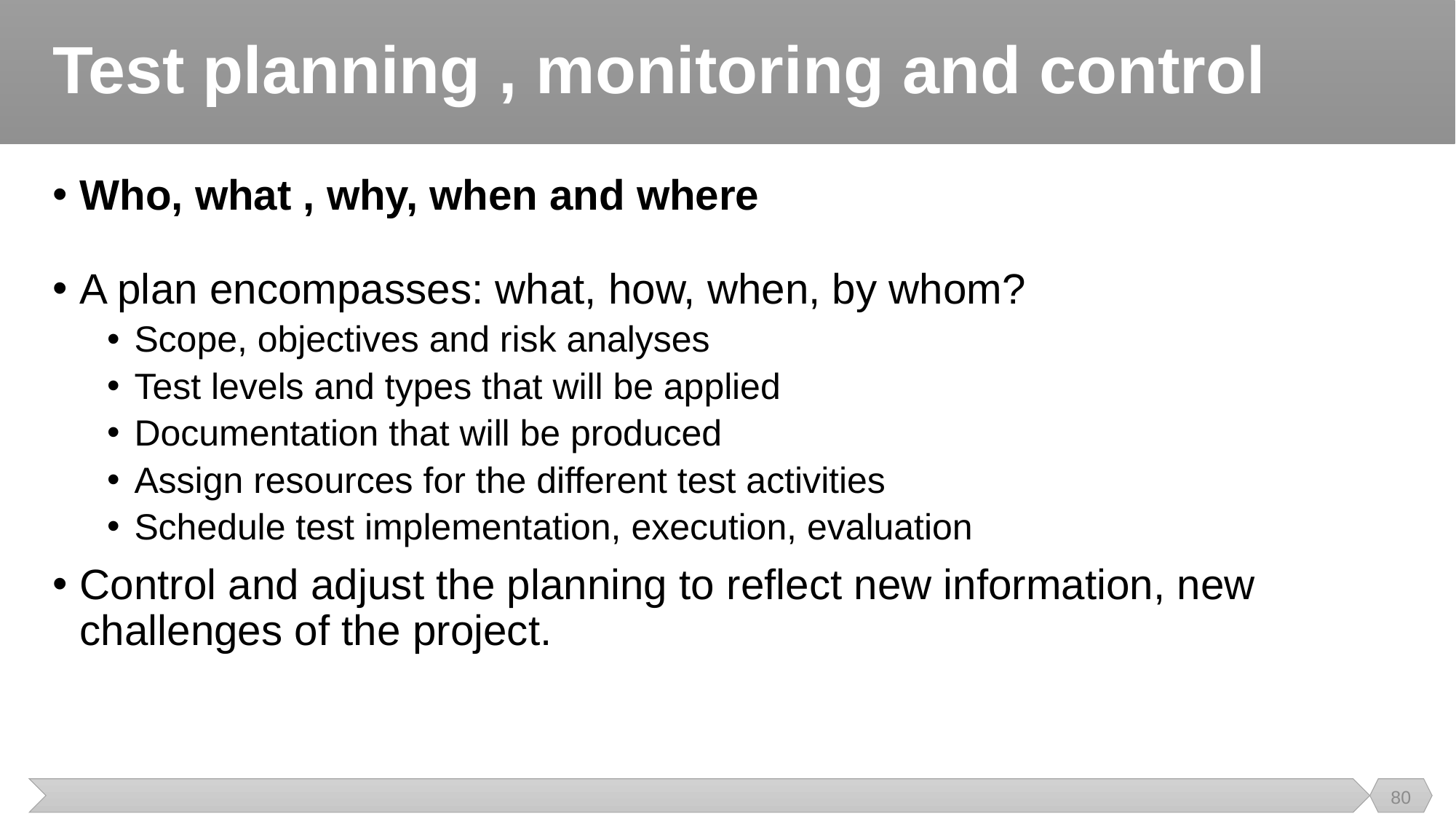

# Test planning , monitoring and control
Who, what , why, when and where

A plan encompasses: what, how, when, by whom?
Scope, objectives and risk analyses
Test levels and types that will be applied
Documentation that will be produced
Assign resources for the different test activities
Schedule test implementation, execution, evaluation
Control and adjust the planning to reflect new information, new challenges of the project.
80